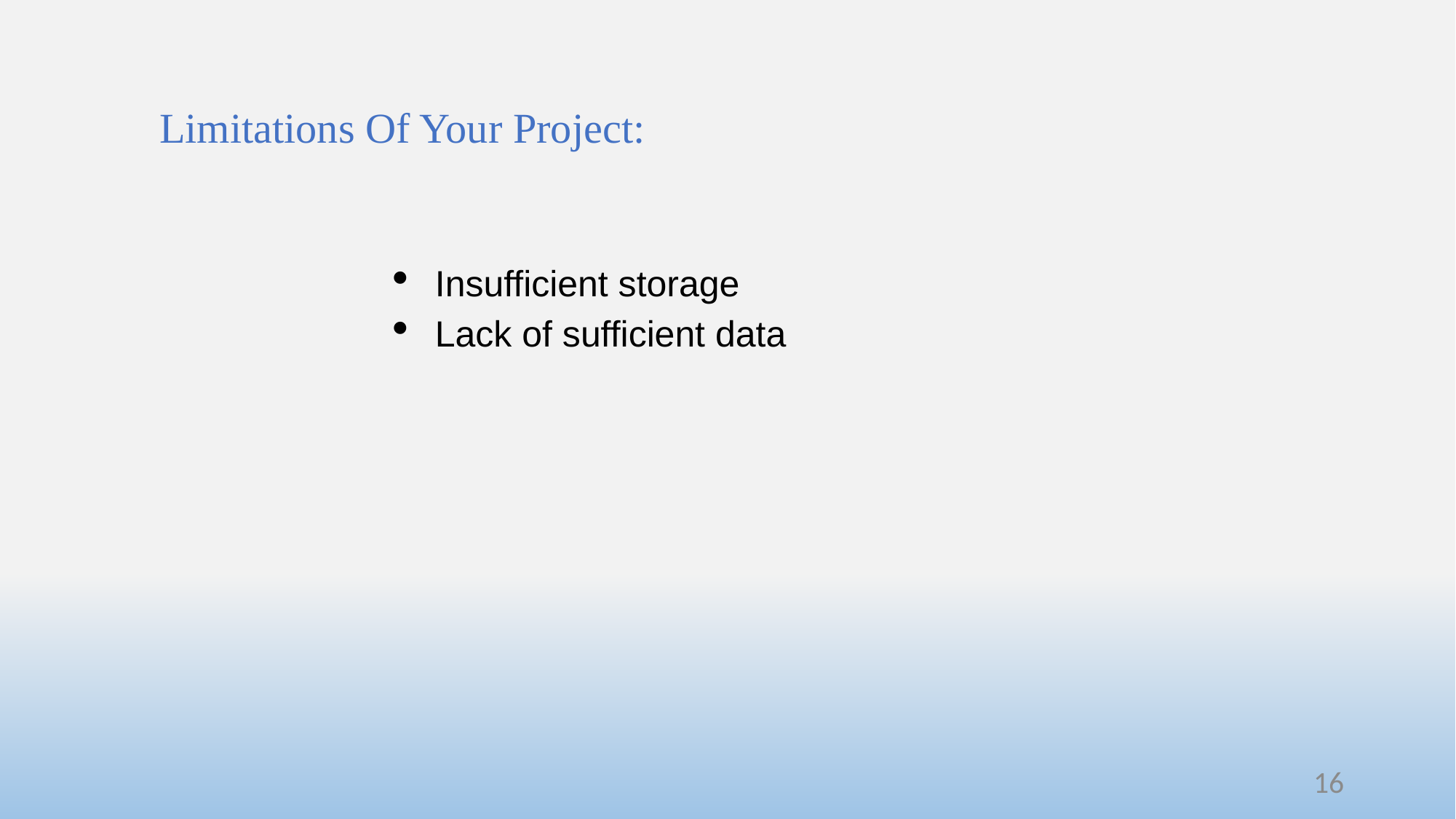

Limitations Of Your Project:
Insufficient storage
Lack of sufficient data
16